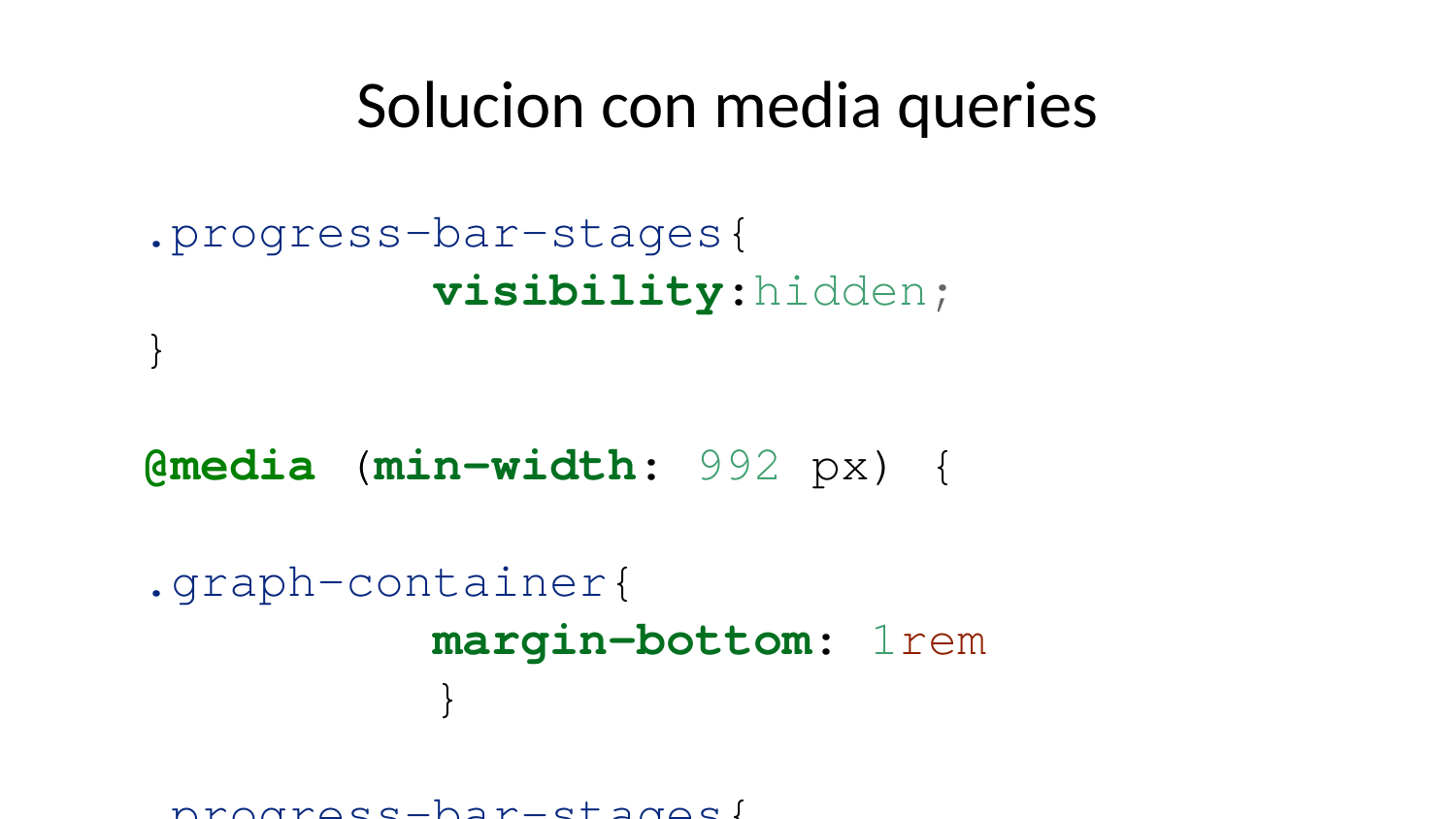

# Solucion con media queries
.progress-bar-stages{
          visibility:hidden;
}
@media (min-width: 992 px) {
.graph-container{
          margin-bottom: 1rem
          }
.progress-bar-stages{
          visibility:visible
            }
}